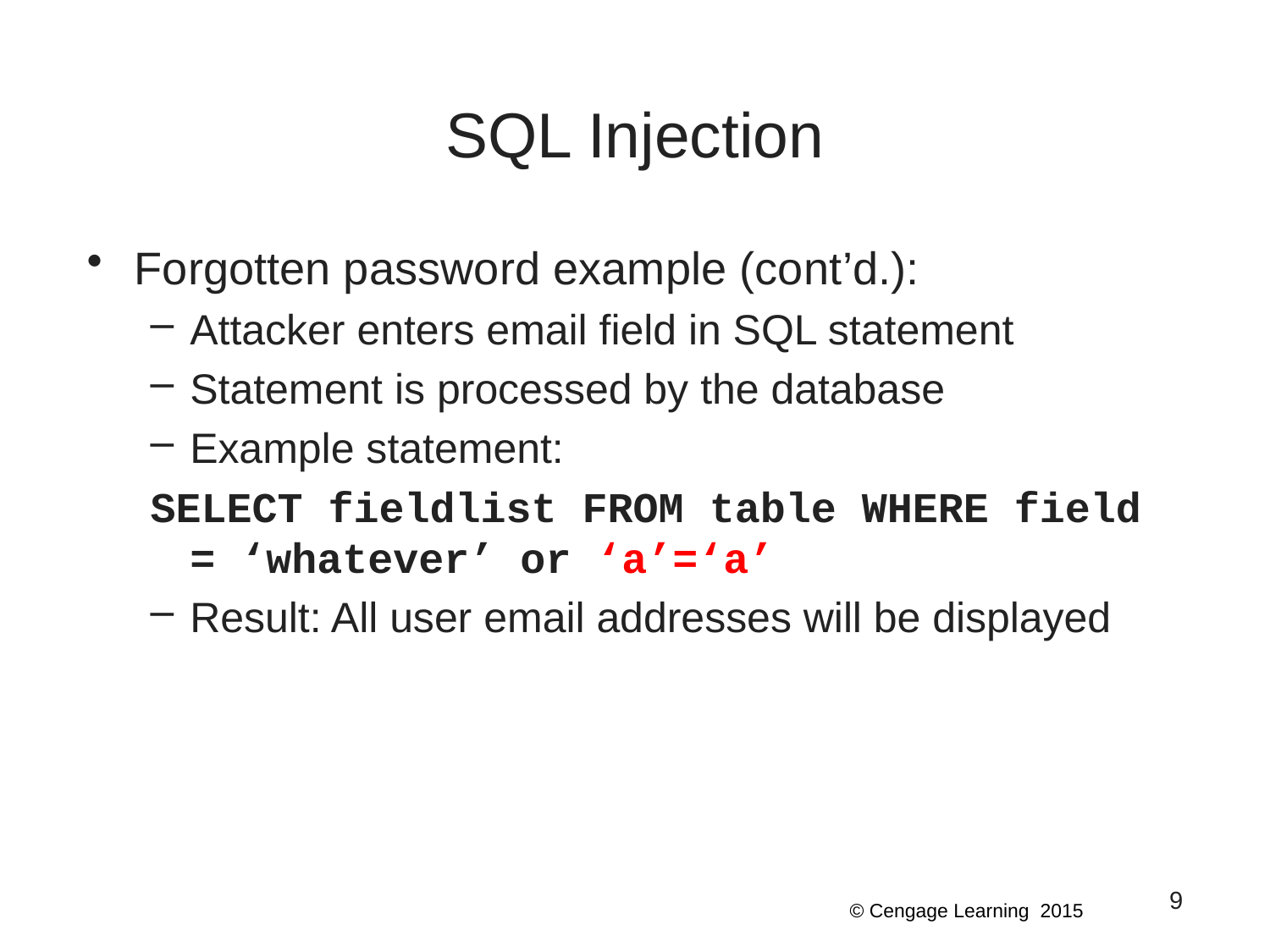

# SQL Injection
Forgotten password example (cont’d.):
Attacker enters email field in SQL statement
Statement is processed by the database
Example statement:
SELECT fieldlist FROM table WHERE field = ‘whatever’ or ‘a’=‘a’
Result: All user email addresses will be displayed

9